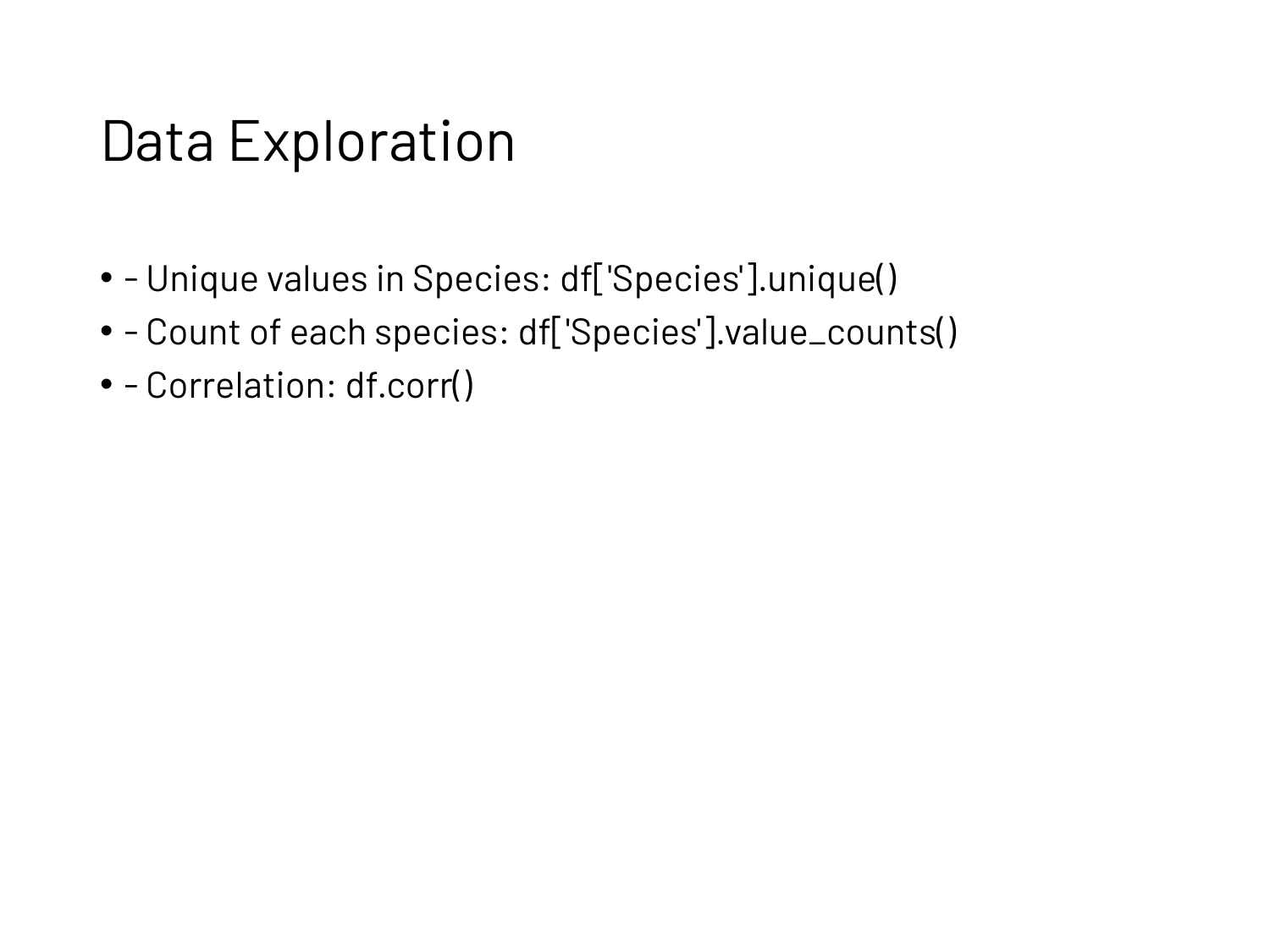

# Data Exploration
- Unique values in Species: df['Species'].unique()
- Count of each species: df['Species'].value_counts()
- Correlation: df.corr()